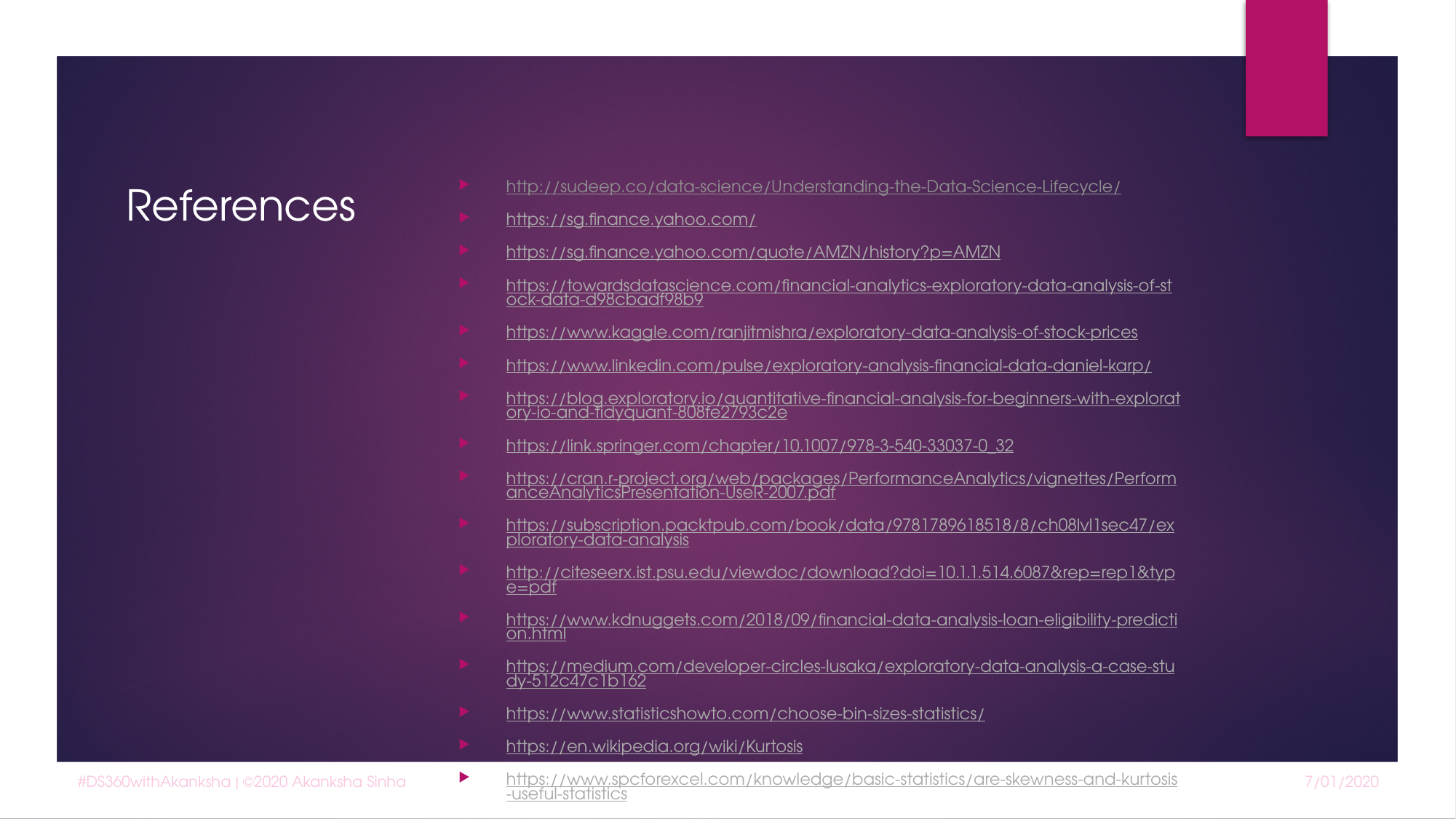

# References
http://sudeep.co/data-science/Understanding-the-Data-Science-Lifecycle/
https://sg.finance.yahoo.com/
https://sg.finance.yahoo.com/quote/AMZN/history?p=AMZN
https://towardsdatascience.com/financial-analytics-exploratory-data-analysis-of-stock-data-d98cbadf98b9
https://www.kaggle.com/ranjitmishra/exploratory-data-analysis-of-stock-prices
https://www.linkedin.com/pulse/exploratory-analysis-financial-data-daniel-karp/
https://blog.exploratory.io/quantitative-financial-analysis-for-beginners-with-exploratory-io-and-tidyquant-808fe2793c2e
https://link.springer.com/chapter/10.1007/978-3-540-33037-0_32
https://cran.r-project.org/web/packages/PerformanceAnalytics/vignettes/PerformanceAnalyticsPresentation-UseR-2007.pdf
https://subscription.packtpub.com/book/data/9781789618518/8/ch08lvl1sec47/exploratory-data-analysis
http://citeseerx.ist.psu.edu/viewdoc/download?doi=10.1.1.514.6087&rep=rep1&type=pdf
https://www.kdnuggets.com/2018/09/financial-data-analysis-loan-eligibility-prediction.html
https://medium.com/developer-circles-lusaka/exploratory-data-analysis-a-case-study-512c47c1b162
https://www.statisticshowto.com/choose-bin-sizes-statistics/
https://en.wikipedia.org/wiki/Kurtosis
https://www.spcforexcel.com/knowledge/basic-statistics/are-skewness-and-kurtosis-useful-statistics

#DS360withAkanksha | ©2020 Akanksha Sinha
7/01/2020